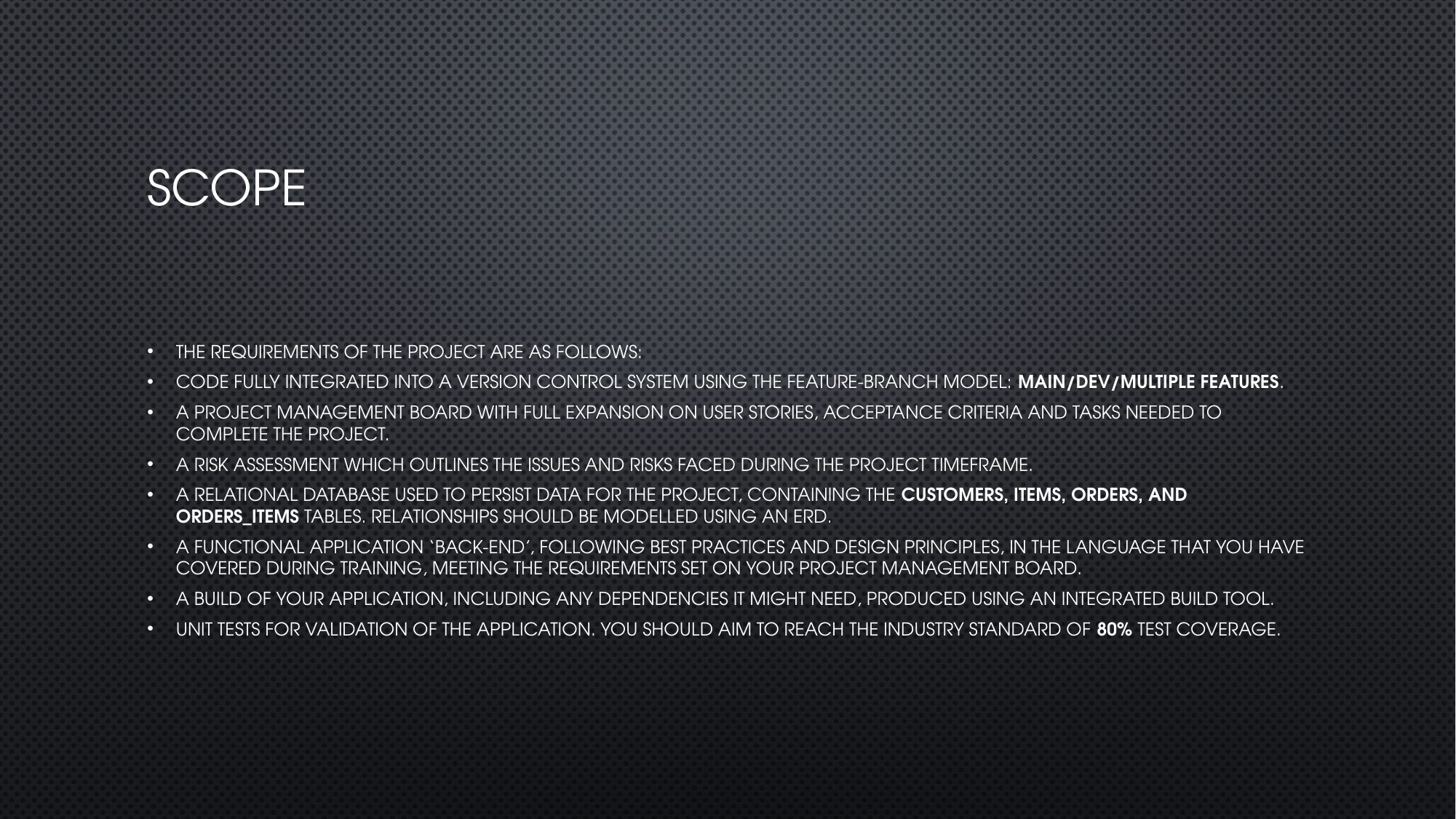

# Scope
The requirements of the project are as follows:
Code fully integrated into a Version Control System using the feature-branch model: main/dev/multiple features.
A project management board with full expansion on user stories, acceptance criteria and tasks needed to complete the project.
A risk assessment which outlines the issues and risks faced during the project timeframe.
A relational database used to persist data for the project, containing the customers, items, orders, and orders_items tables. Relationships should be modelled using an ERD.
A functional application ‘back-end’, following best practices and design principles, in the language that you have covered during training, meeting the requirements set on your project management board.
A build of your application, including any dependencies it might need, produced using an integrated build tool.
Unit tests for validation of the application. You should aim to reach the industry standard of 80% test coverage.